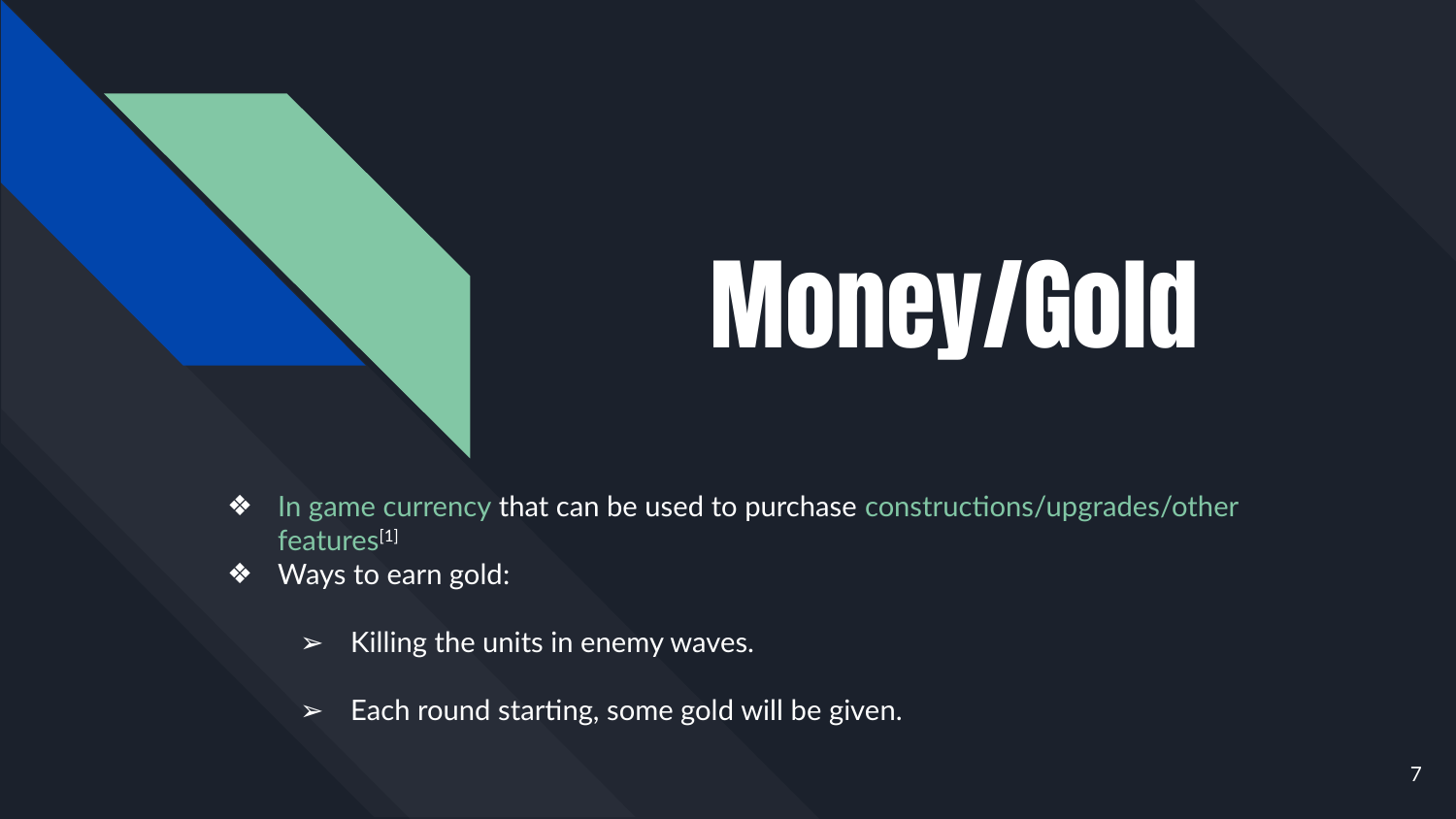

# Money/Gold
In game currency that can be used to purchase constructions/upgrades/other features[1]
Ways to earn gold:

Killing the units in enemy waves.

Each round starting, some gold will be given.
7